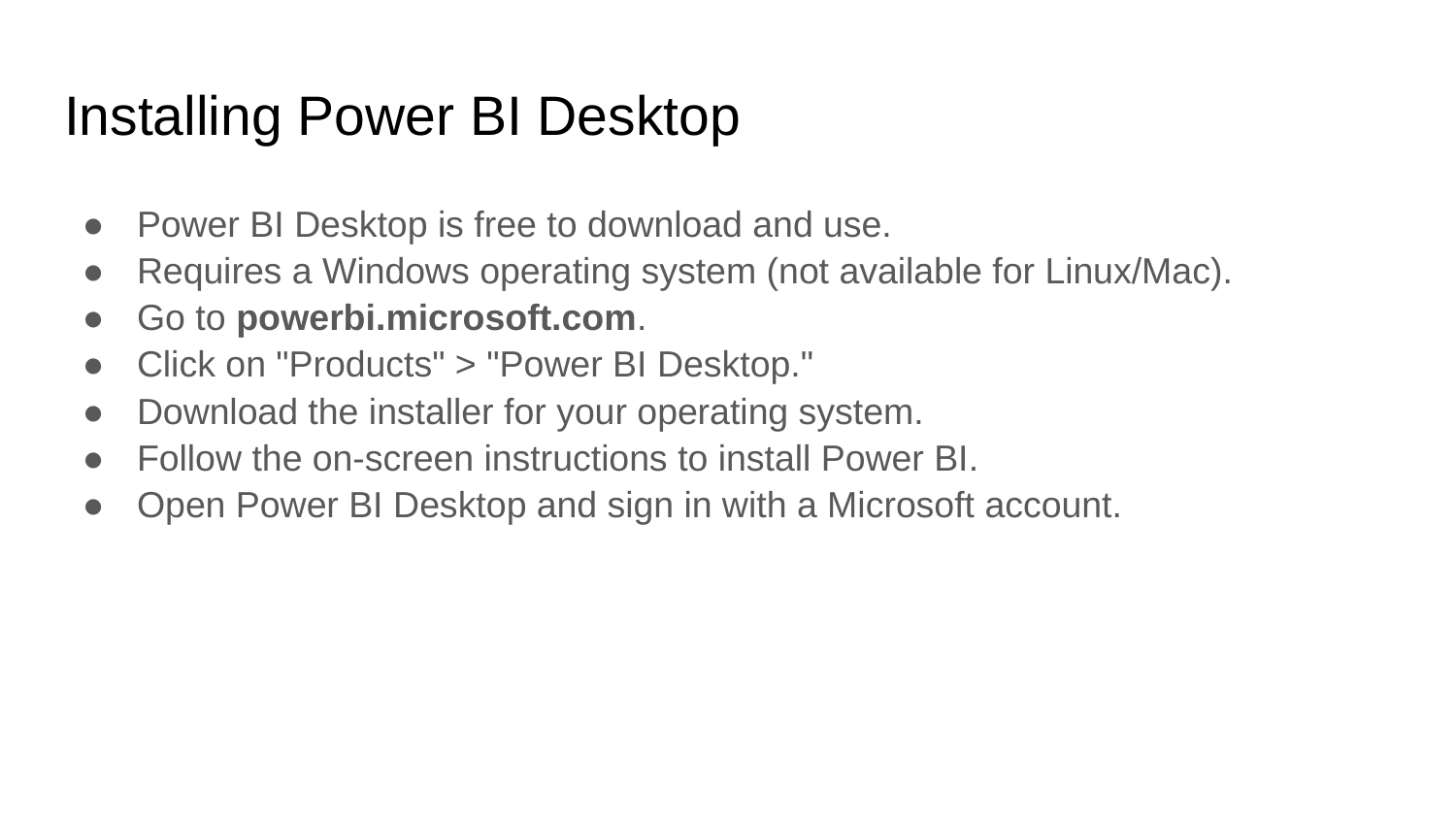

# Installing Power BI Desktop
Power BI Desktop is free to download and use.
Requires a Windows operating system (not available for Linux/Mac).
Go to powerbi.microsoft.com.
Click on "Products" > "Power BI Desktop."
Download the installer for your operating system.
Follow the on-screen instructions to install Power BI.
Open Power BI Desktop and sign in with a Microsoft account.